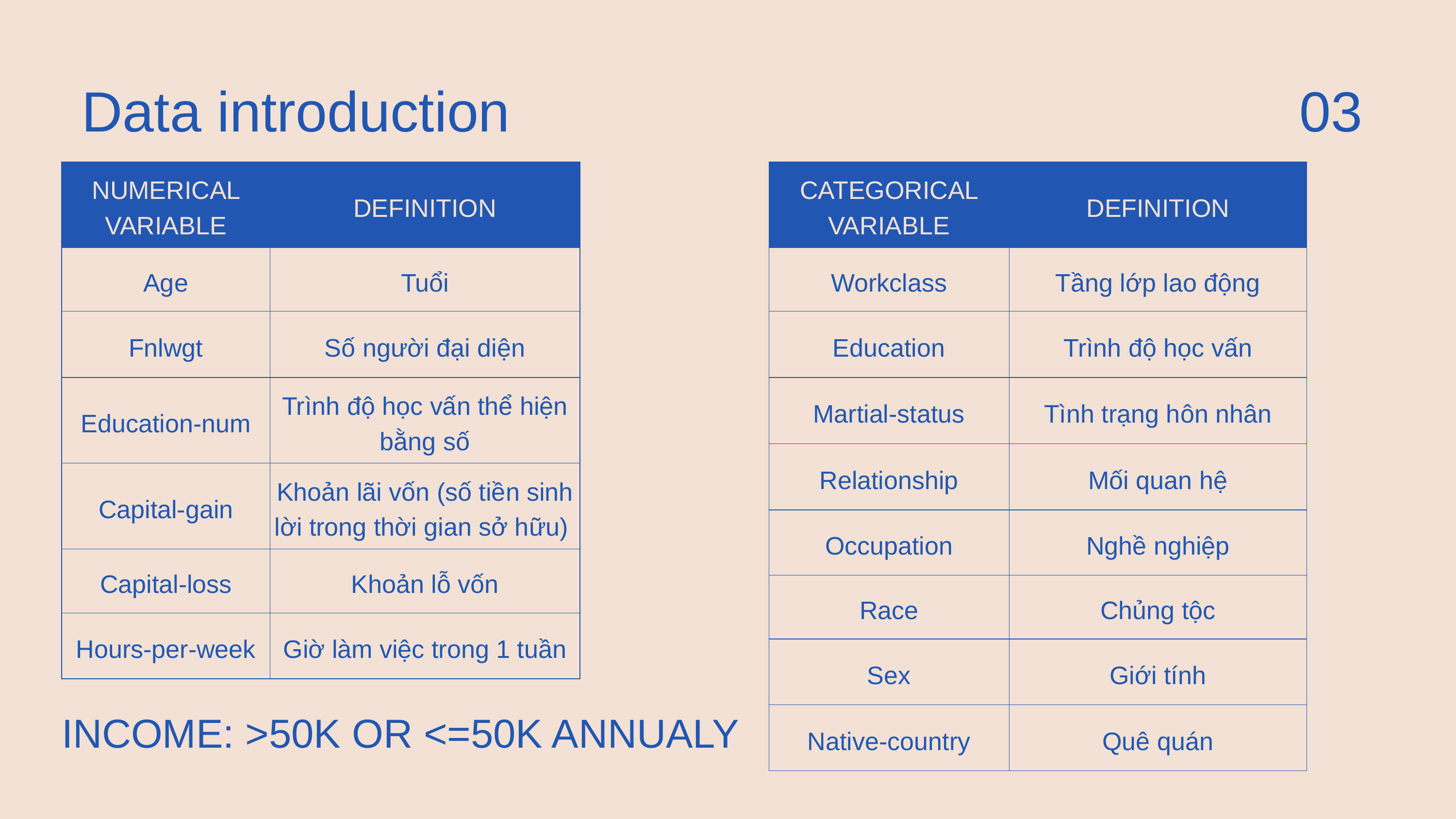

Data introduction
03
| NUMERICAL VARIABLE | DEFINITION |
| --- | --- |
| Age | Tuổi |
| Fnlwgt | Số người đại diện |
| Education-num | Trình độ học vấn thể hiện bằng số |
| Capital-gain | Khoản lãi vốn (số tiền sinh lời trong thời gian sở hữu) |
| Capital-loss | Khoản lỗ vốn |
| Hours-per-week | Giờ làm việc trong 1 tuần |
| CATEGORICAL VARIABLE | DEFINITION |
| --- | --- |
| Workclass | Tầng lớp lao động |
| Education | Trình độ học vấn |
| Martial-status | Tình trạng hôn nhân |
| Relationship | Mối quan hệ |
| Occupation | Nghề nghiệp |
| Race | Chủng tộc |
| Sex | Giới tính |
| Native-country | Quê quán |
INCOME: >50K OR <=50K ANNUALY